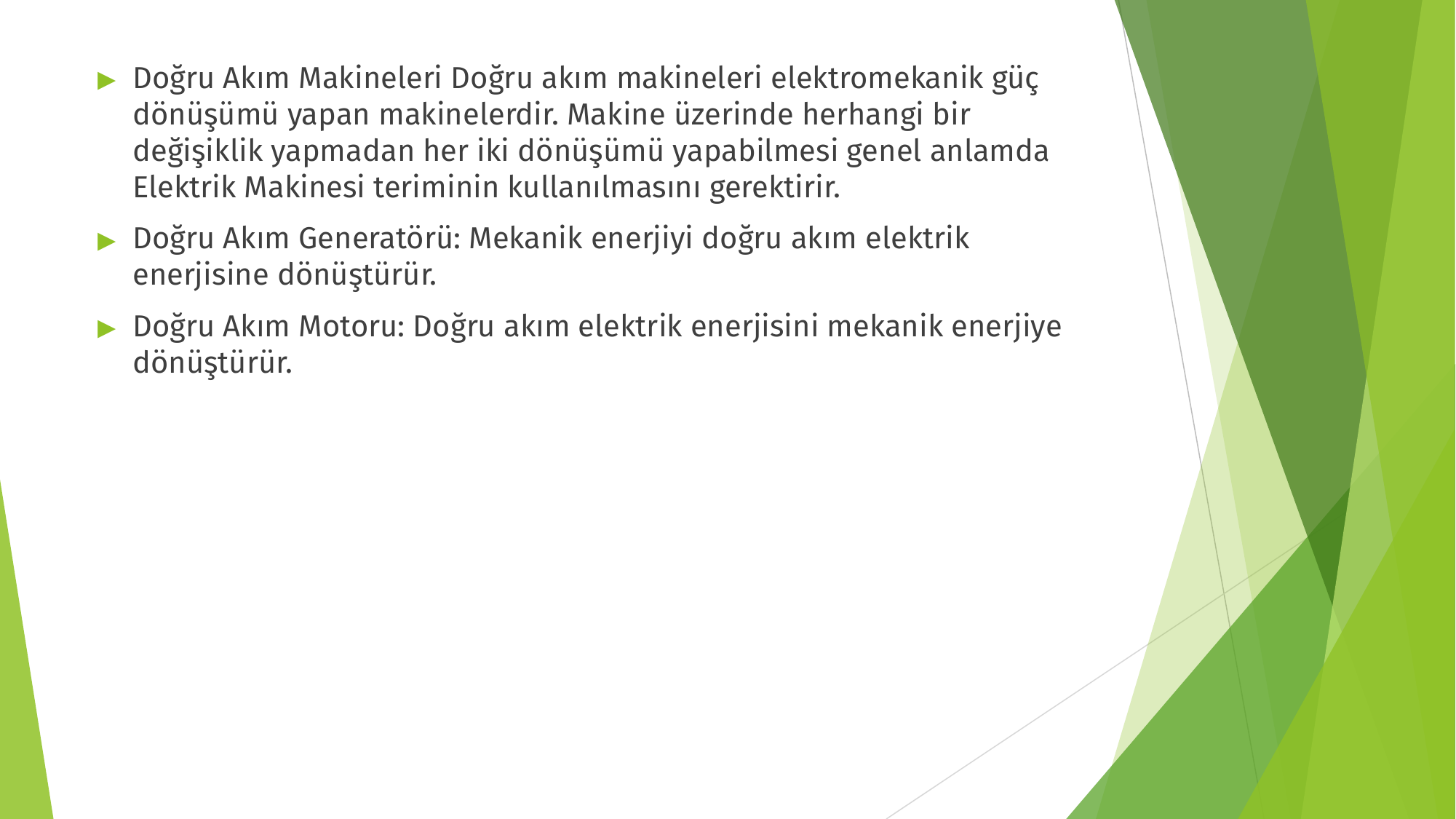

Doğru Akım Makineleri Doğru akım makineleri elektromekanik güç dönüşümü yapan makinelerdir. Makine üzerinde herhangi bir değişiklik yapmadan her iki dönüşümü yapabilmesi genel anlamda Elektrik Makinesi teriminin kullanılmasını gerektirir.
Doğru Akım Generatörü: Mekanik enerjiyi doğru akım elektrik enerjisine dönüştürür.
Doğru Akım Motoru: Doğru akım elektrik enerjisini mekanik enerjiye dönüştürür.